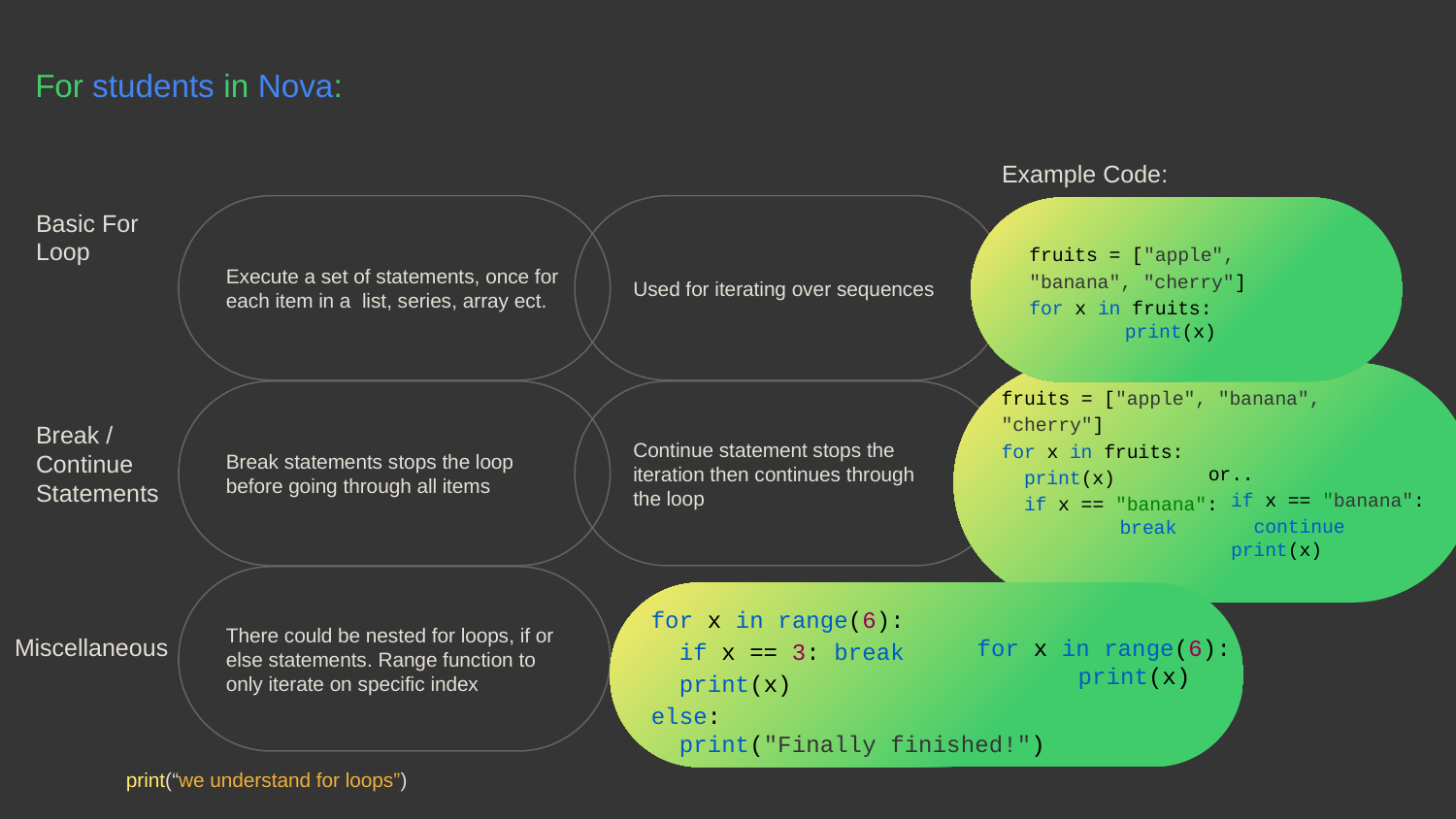

For students in Nova:

Example Code:
# Basic For Loop
Execute a set of statements, once for each item in a  list, series, array ect.
Used for iterating over sequences
fruits = ["apple", "banana", "cherry"]
for x in fruits:
  print(x)

fruits = ["apple", "banana", "cherry"]
for x in fruits:
  print(x)
  if x == "banana":
    break
Break statements stops the loop before going through all items
Continue statement stops the iteration then continues through the loop
Break / Continue Statements

or..
  if x == "banana":
    continue
  print(x)
There could be nested for loops, if or else statements. Range function to only iterate on specific index
for x in range(6):
  if x == 3: break
  print(x)
else:
  print("Finally finished!")
for x in range(6):
  print(x)
Miscellaneous
print(“we understand for loops”)